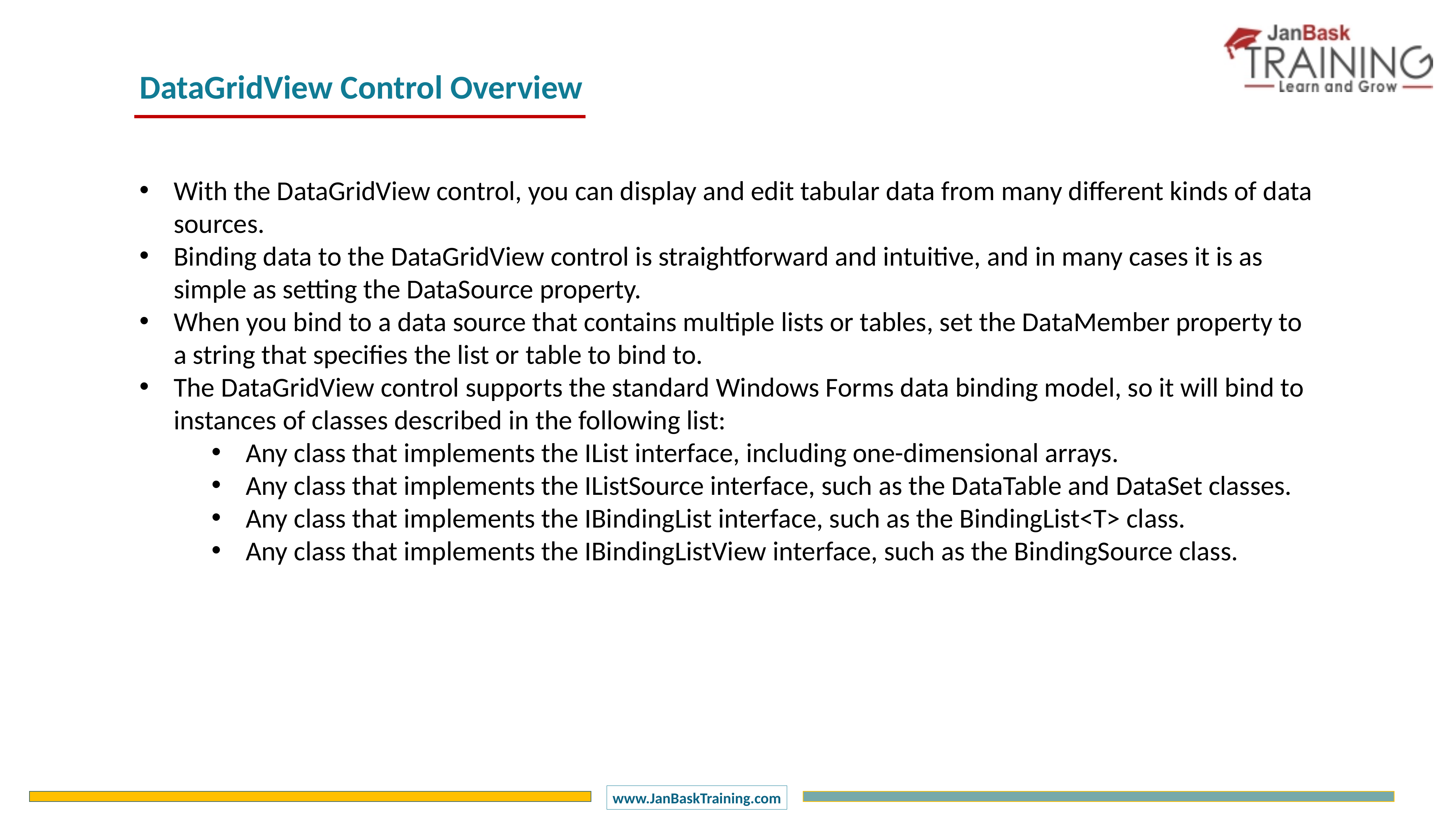

DataGridView Control Overview
With the DataGridView control, you can display and edit tabular data from many different kinds of data sources.
Binding data to the DataGridView control is straightforward and intuitive, and in many cases it is as simple as setting the DataSource property.
When you bind to a data source that contains multiple lists or tables, set the DataMember property to a string that specifies the list or table to bind to.
The DataGridView control supports the standard Windows Forms data binding model, so it will bind to instances of classes described in the following list:
Any class that implements the IList interface, including one-dimensional arrays.
Any class that implements the IListSource interface, such as the DataTable and DataSet classes.
Any class that implements the IBindingList interface, such as the BindingList<T> class.
Any class that implements the IBindingListView interface, such as the BindingSource class.